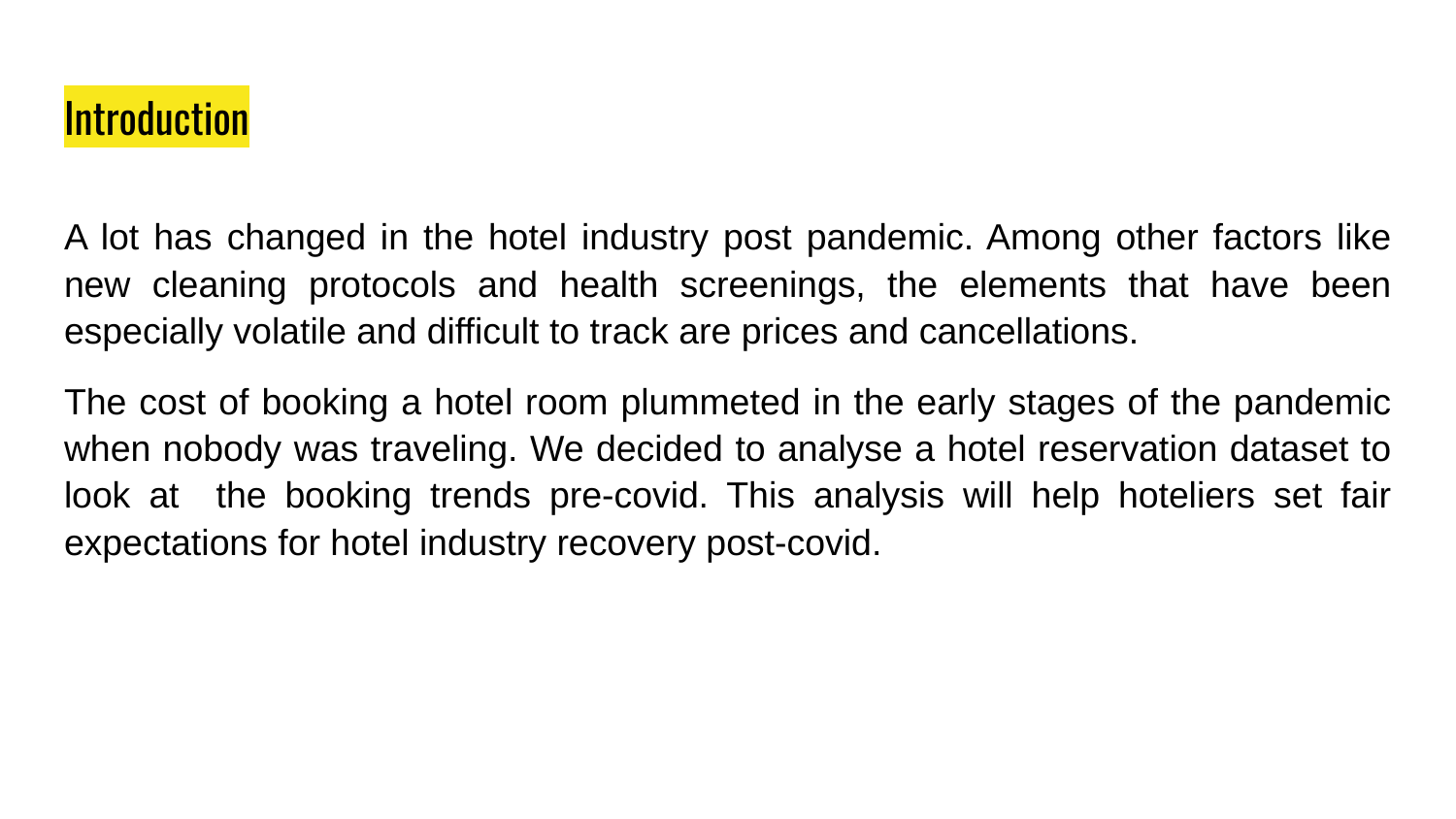

# Introduction
A lot has changed in the hotel industry post pandemic. Among other factors like new cleaning protocols and health screenings, the elements that have been especially volatile and difficult to track are prices and cancellations.
The cost of booking a hotel room plummeted in the early stages of the pandemic when nobody was traveling. We decided to analyse a hotel reservation dataset to look at  the booking trends pre-covid. This analysis will help hoteliers set fair expectations for hotel industry recovery post-covid.